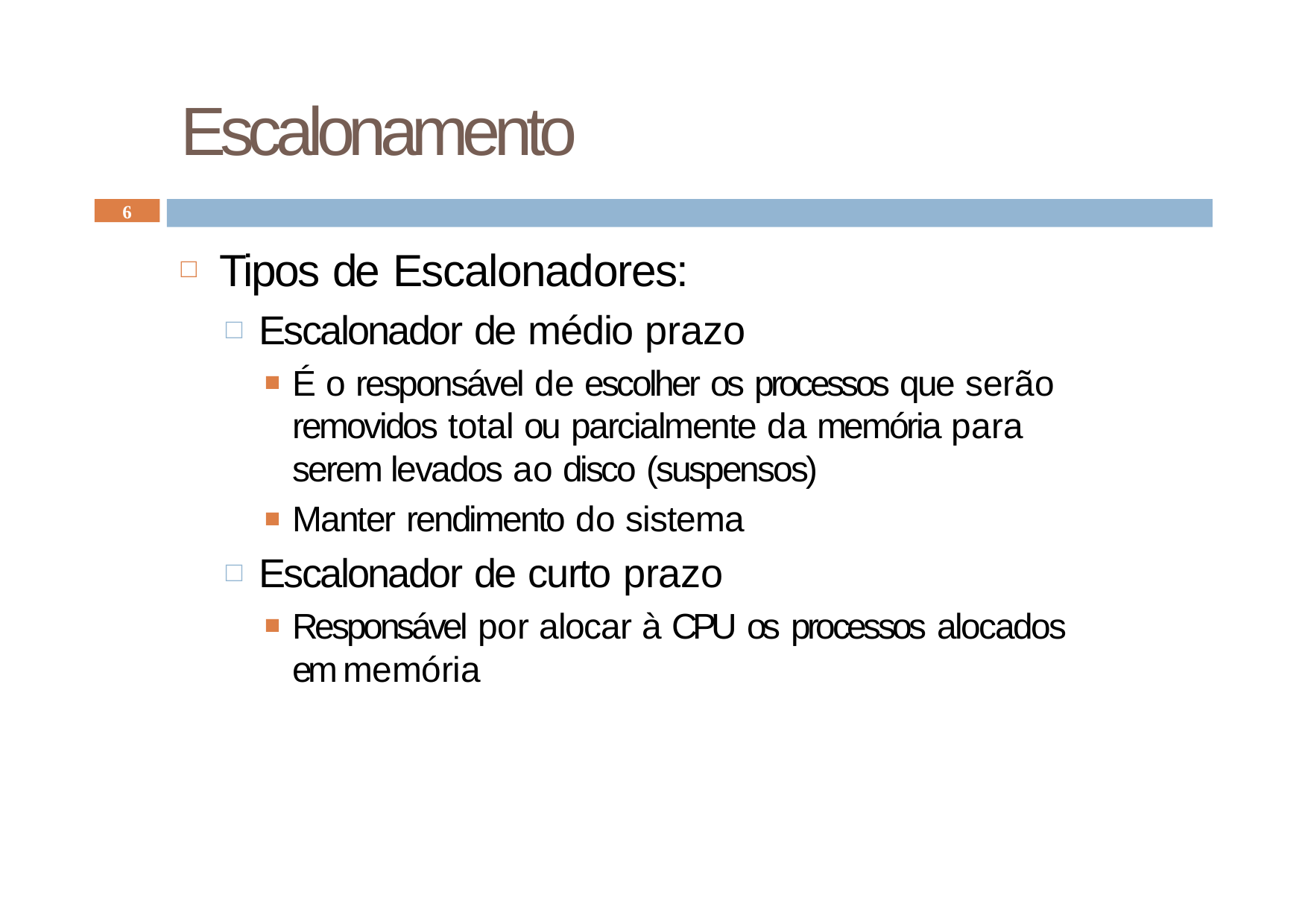

# Escalonamento
6

Tipos de Escalonadores:
Escalonador de médio prazo
É o responsável de escolher os processos que serão removidos total ou parcialmente da memória para serem levados ao disco (suspensos)
Manter rendimento do sistema
Escalonador de curto prazo
Responsável por alocar à CPU os processos alocados em memória